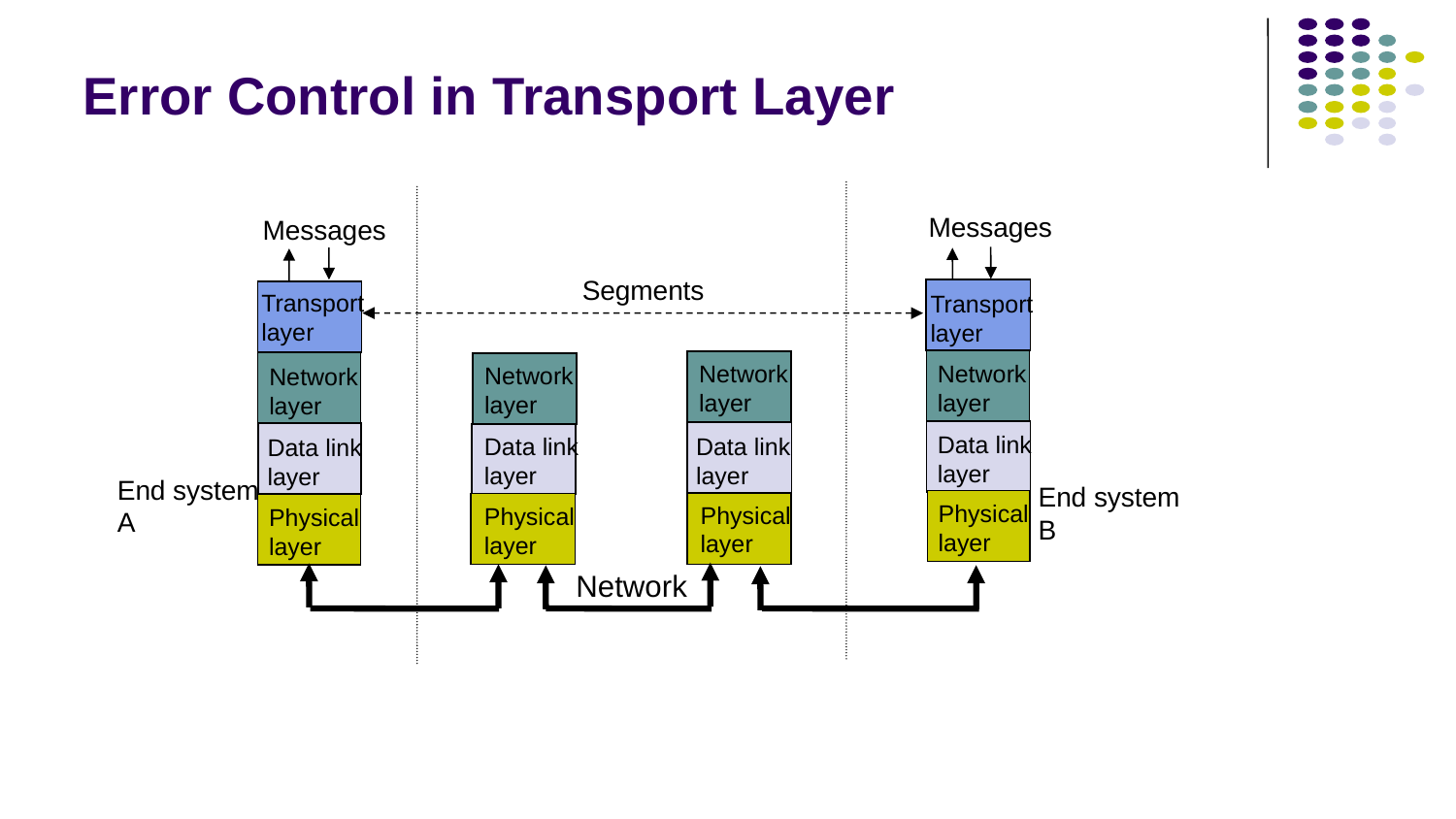

# Error Control in Transport Layer

Messages
Messages

Segments

Transport
layer

Transport
layer

Network
layer
Network
layer

Network
layer
Network
layer

Data link
layer

Data link
layer
Data link
layer
Data link
layer
End system
A
End system
B

Physical
layer
Physical
layer

Physical
layer
Physical
layer
Network